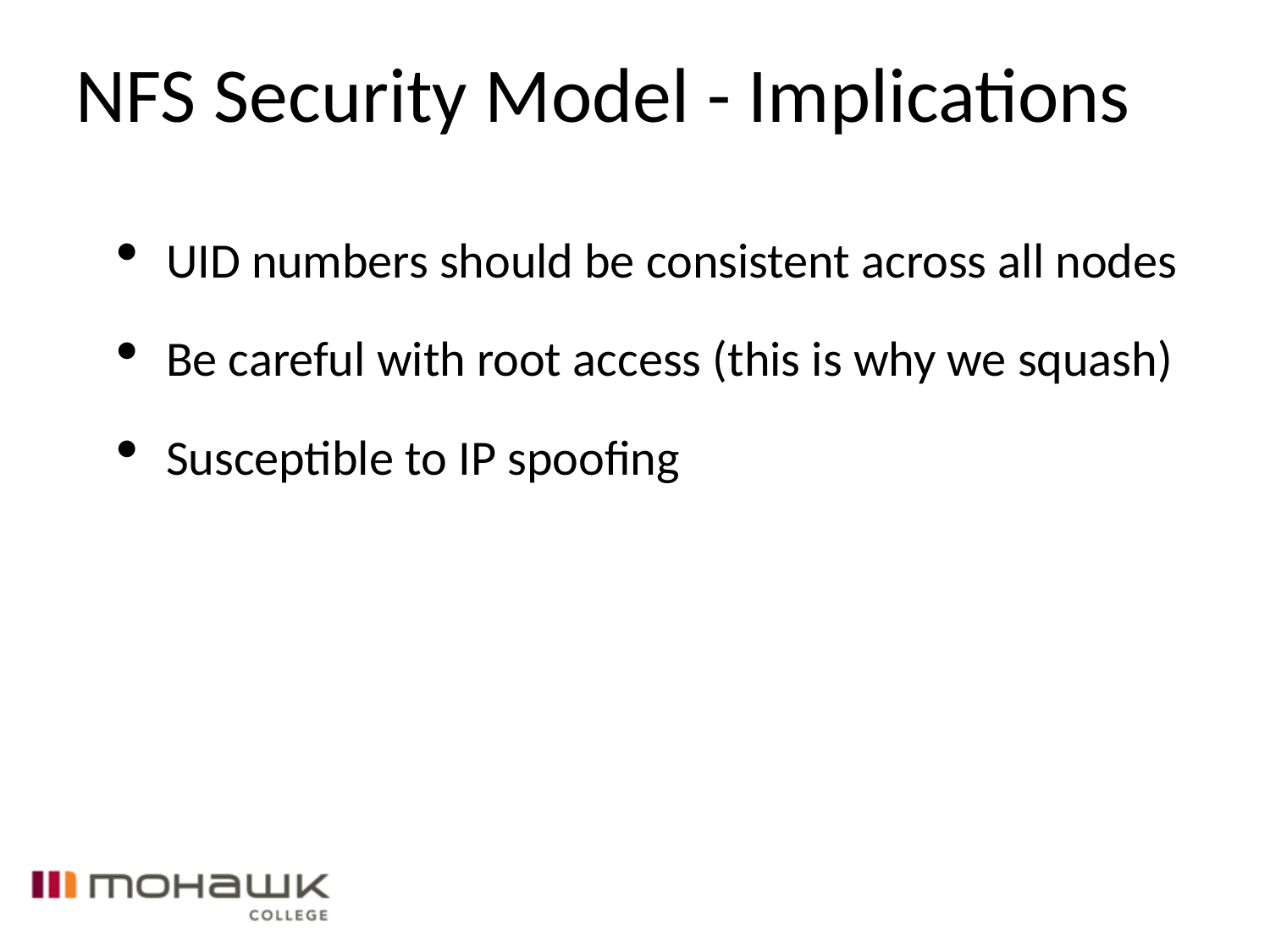

NFS Security Model - Implications
UID numbers should be consistent across all nodes
Be careful with root access (this is why we squash)
Susceptible to IP spoofing